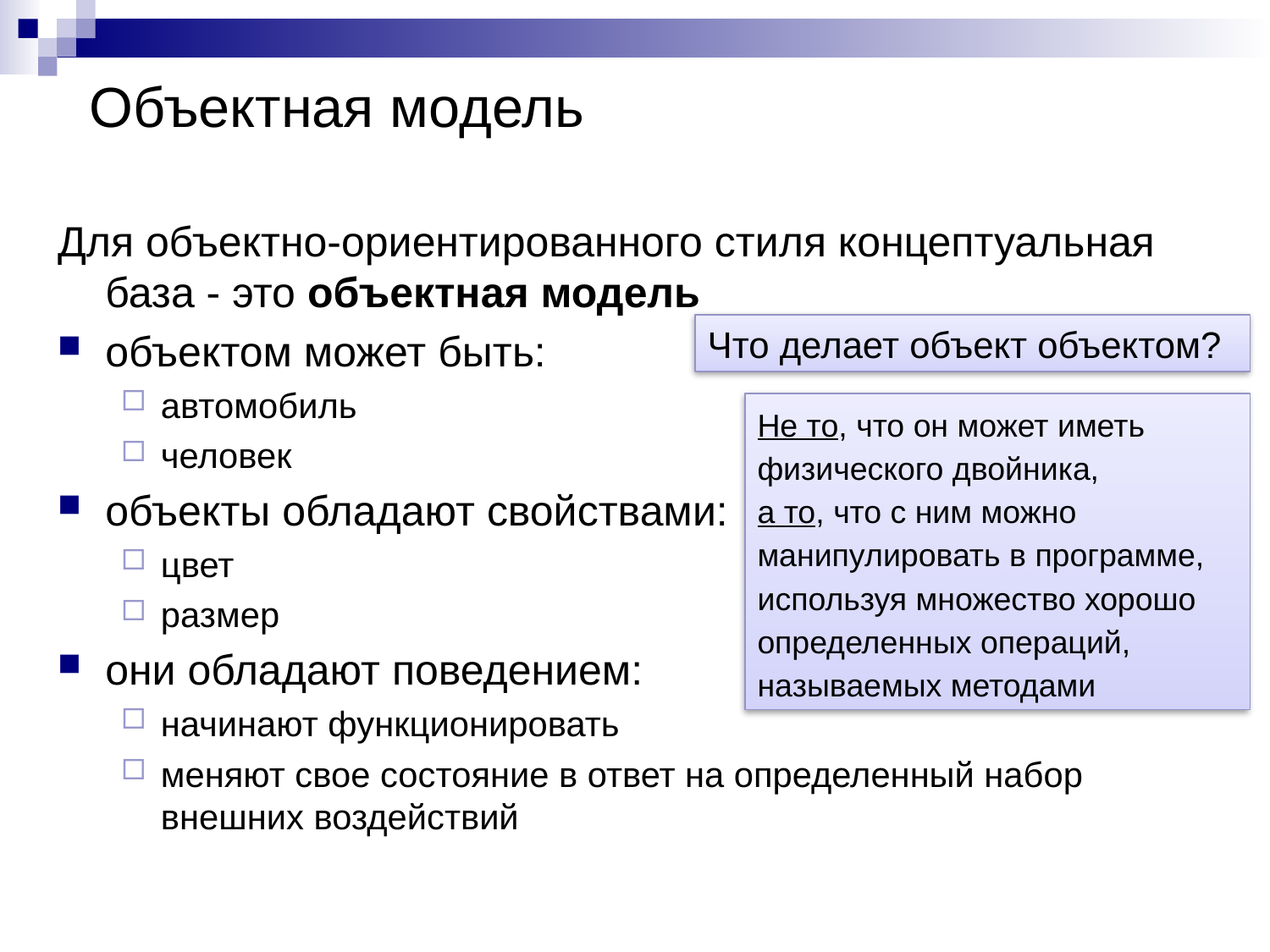

# Объектная модель
Для объектно-ориентированного стиля концептуальная база - это объектная модель
объектом может быть:
автомобиль
человек
объекты обладают свойствами:
цвет
размер
они обладают поведением:
начинают функционировать
меняют свое состояние в ответ на определенный набор внешних воздействий

Что делает объект объектом?
Не то, что он может иметь физического двойника,
а то, что с ним можно манипулировать в программе, используя множество хорошо определенных операций, называемых методами